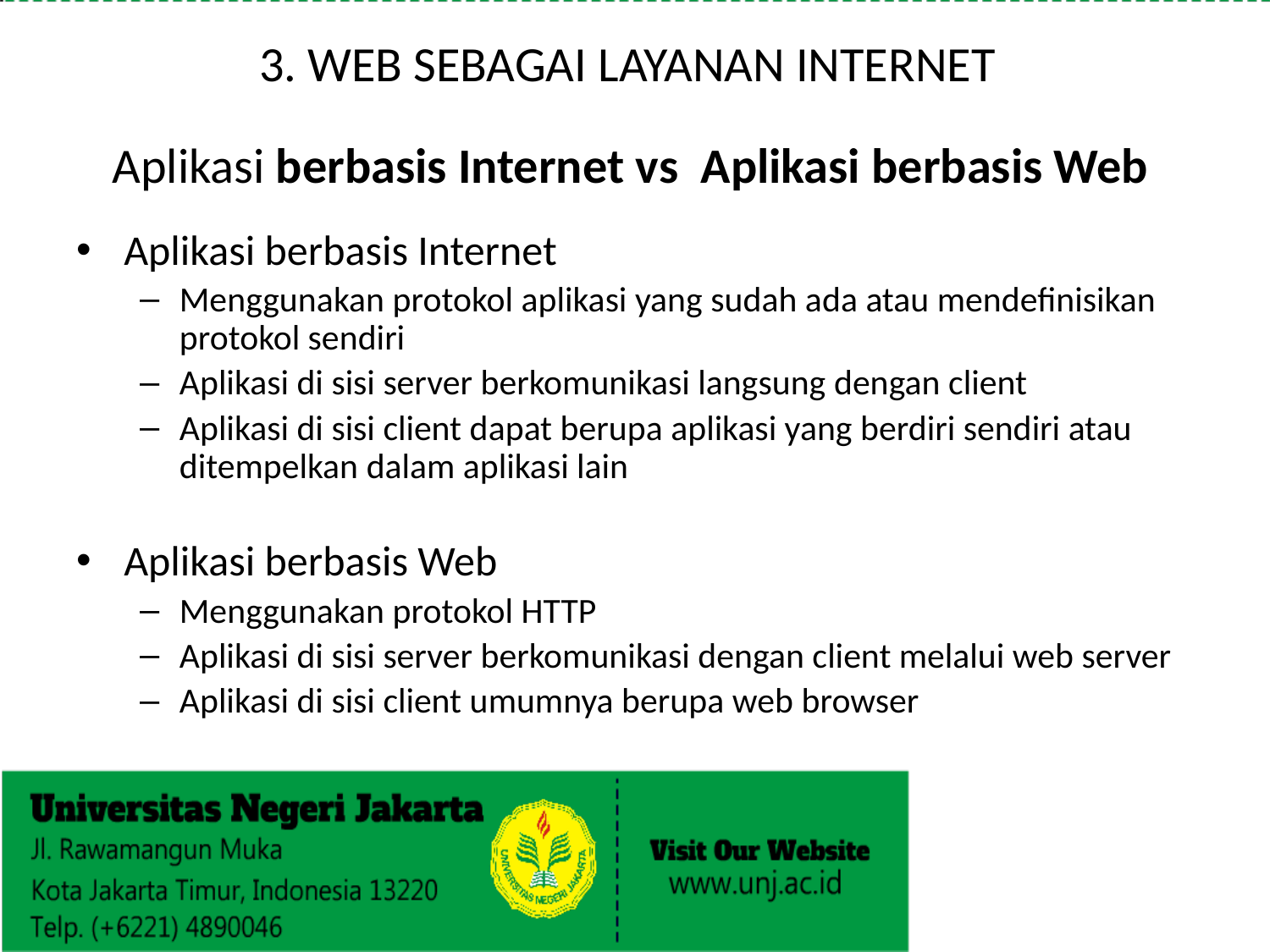

3. WEB SEBAGAI LAYANAN INTERNET

# Aplikasi berbasis Internet vs  Aplikasi berbasis Web
Aplikasi berbasis Internet
Menggunakan protokol aplikasi yang sudah ada atau mendefinisikan protokol sendiri
Aplikasi di sisi server berkomunikasi langsung dengan client
Aplikasi di sisi client dapat berupa aplikasi yang berdiri sendiri atau ditempelkan dalam aplikasi lain

Aplikasi berbasis Web
Menggunakan protokol HTTP
Aplikasi di sisi server berkomunikasi dengan client melalui web server
Aplikasi di sisi client umumnya berupa web browser